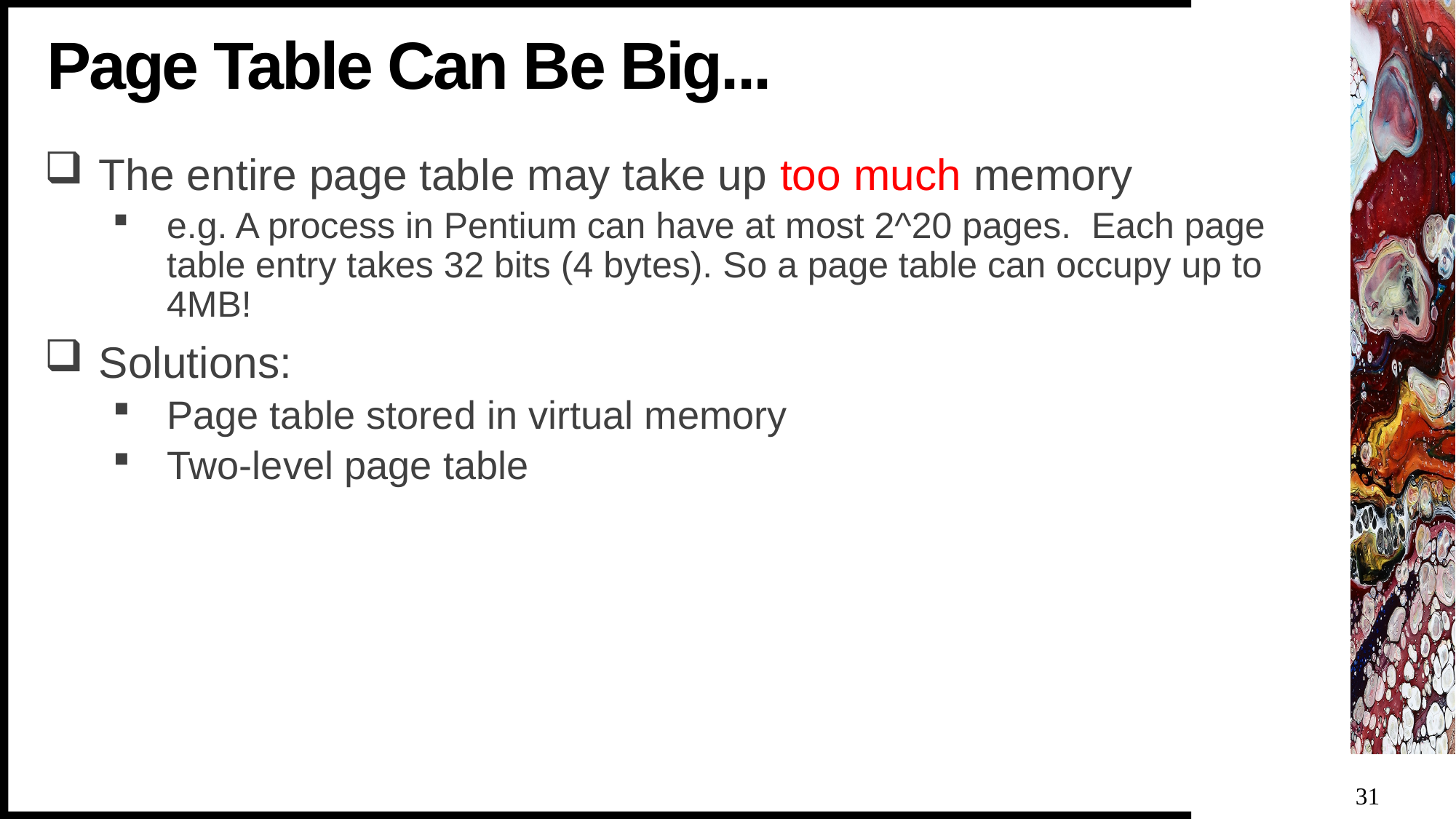

# Page Table Can Be Big...
The entire page table may take up too much memory
e.g. A process in Pentium can have at most 2^20 pages.  Each page table entry takes 32 bits (4 bytes). So a page table can occupy up to 4MB!
Solutions:
Page table stored in virtual memory
Two-level page table

31